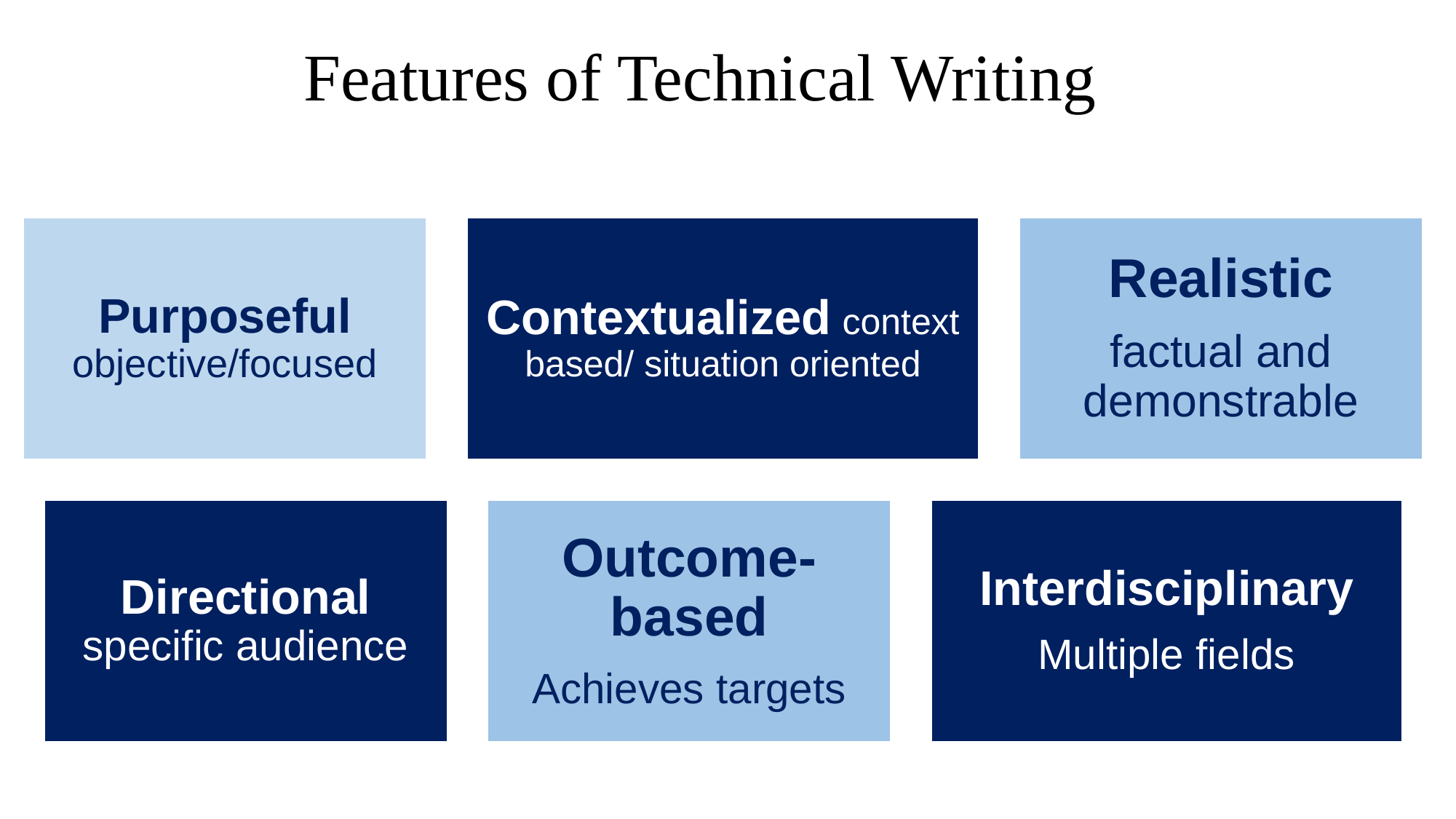

# Features of Technical Writing
Purposeful objective/focused
Contextualized context based/ situation oriented
Realistic
factual and demonstrable
Directional specific audience
Outcome-based
Achieves targets
Interdisciplinary
Multiple fields